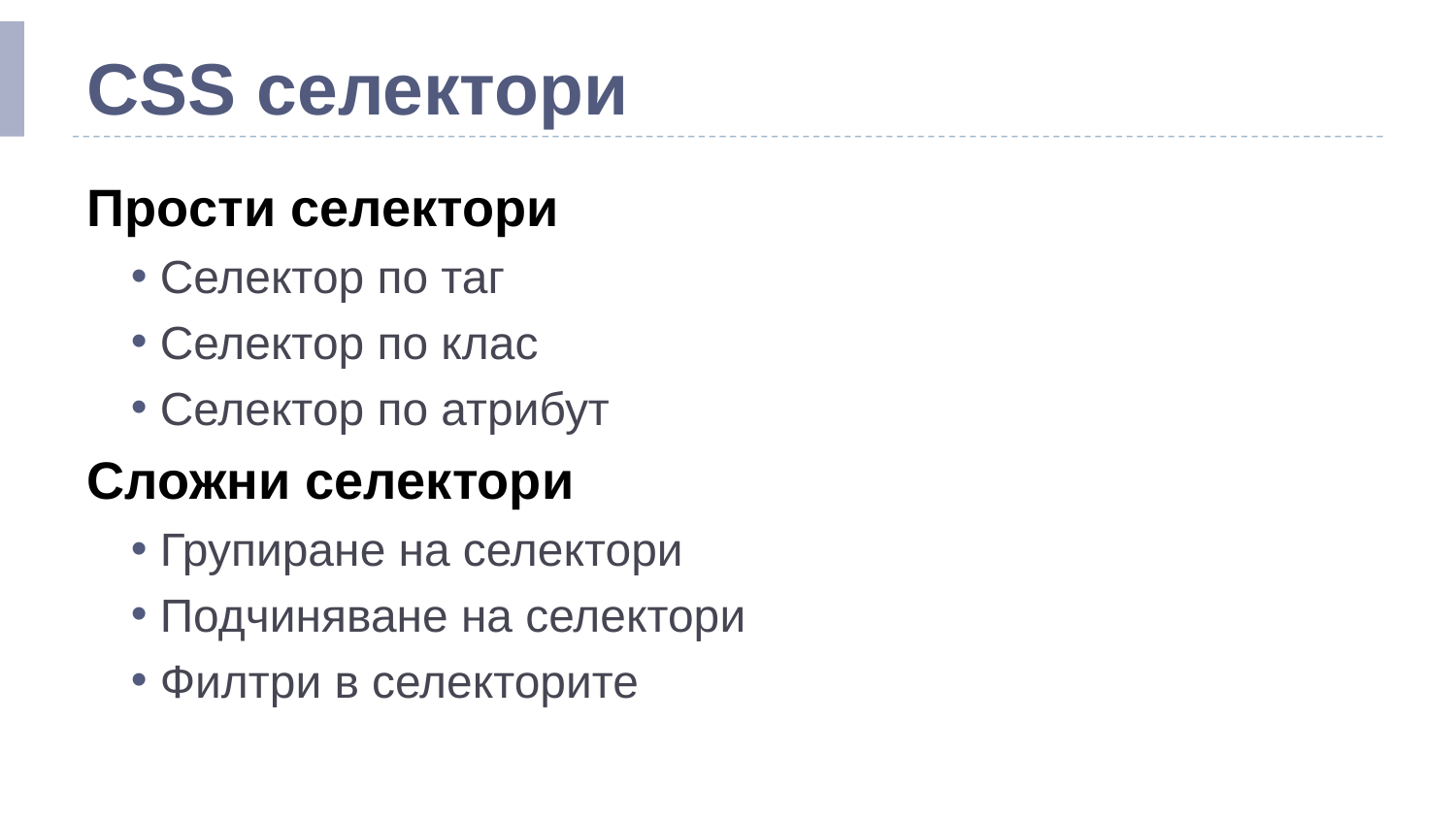

# CSS селектори
Прости селектори
Селектор по таг
Селектор по клас
Селектор по атрибут
Сложни селектори
Групиране на селектори
Подчиняване на селектори
Филтри в селекторите